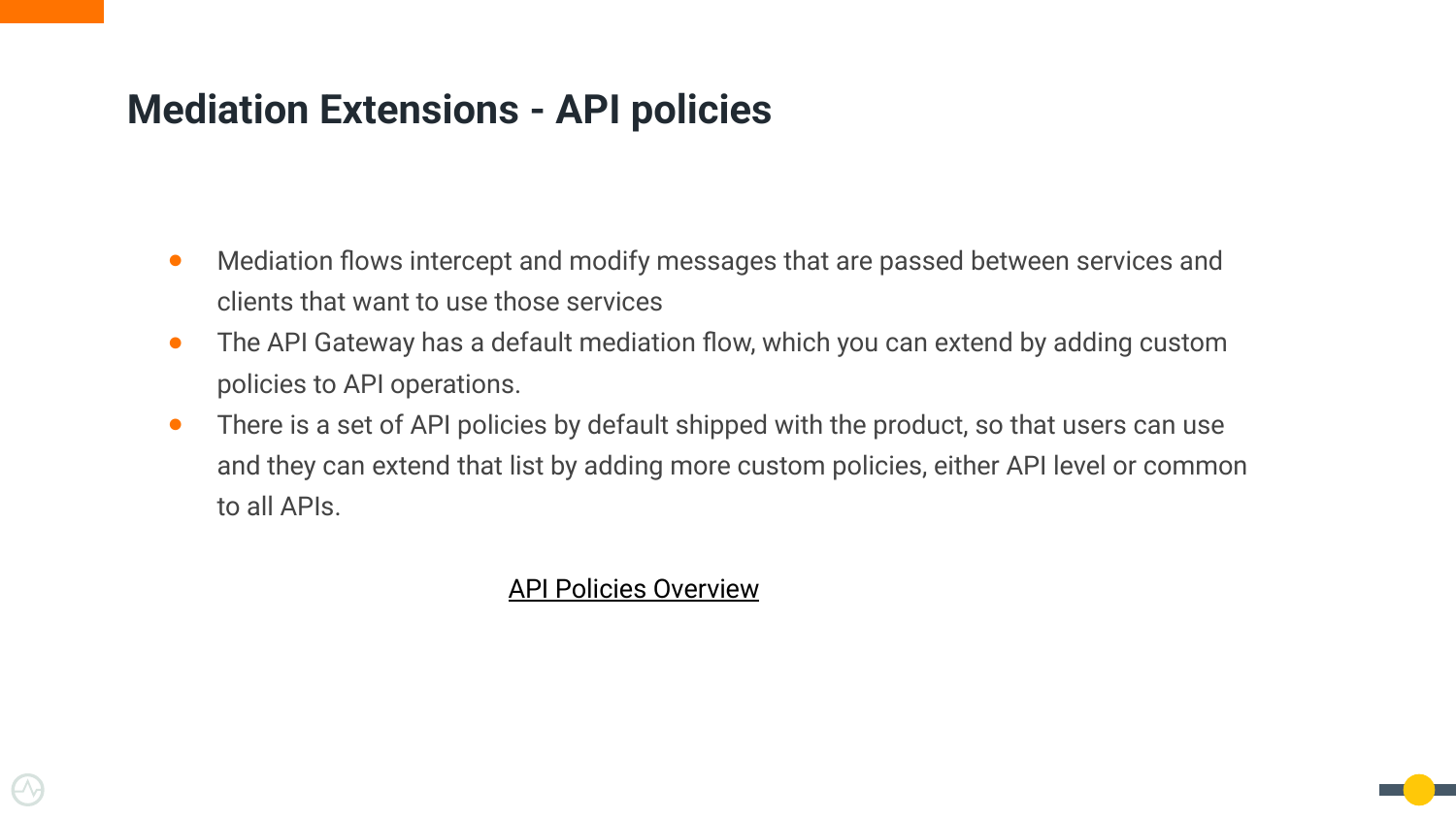

# Mediation Extensions - API policies
Mediation flows intercept and modify messages that are passed between services and clients that want to use those services
The API Gateway has a default mediation flow, which you can extend by adding custom policies to API operations.
There is a set of API policies by default shipped with the product, so that users can use and they can extend that list by adding more custom policies, either API level or common to all APIs.

API Policies Overview